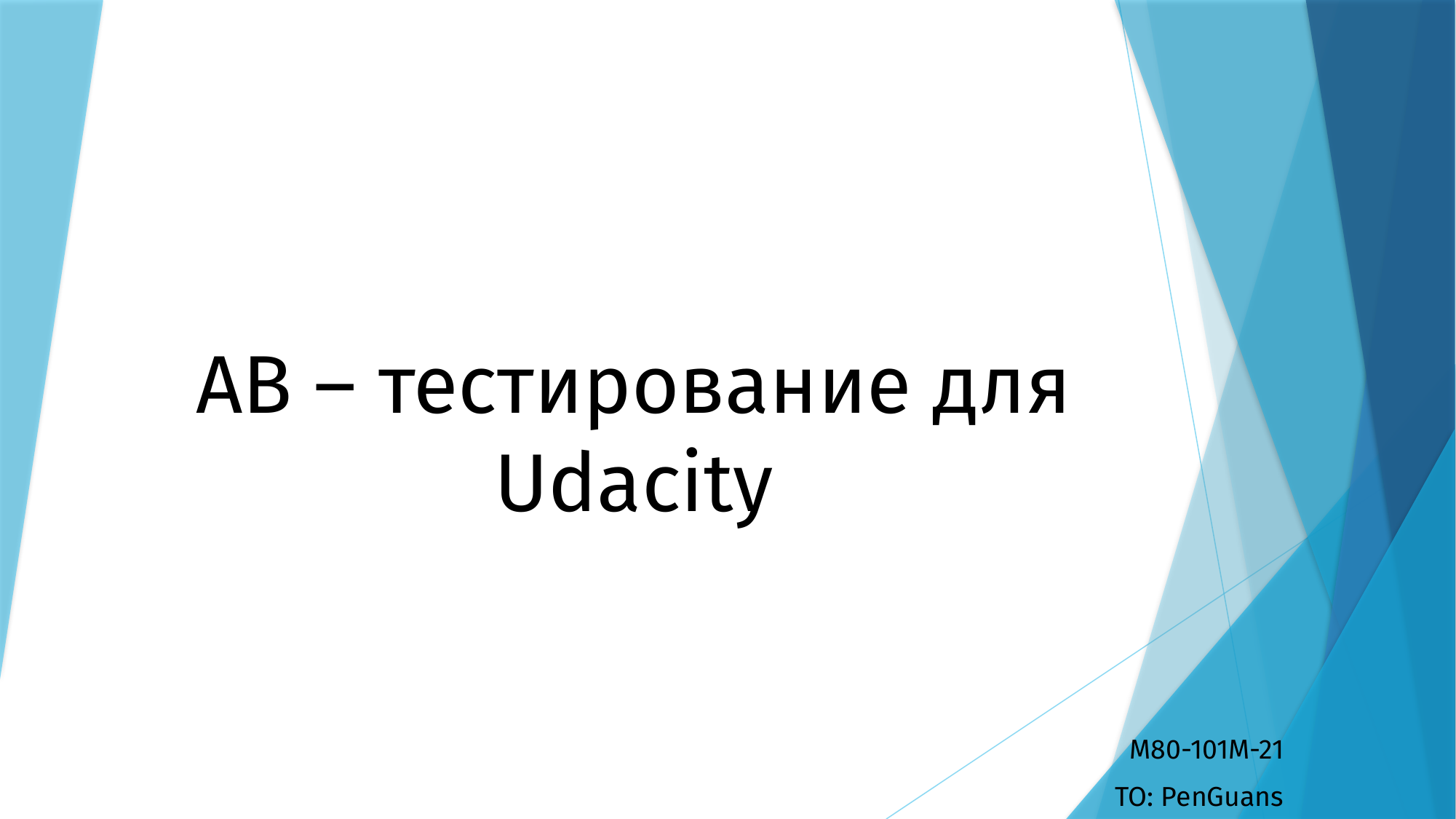

# AB – тестирование для Udacity
М80-101М-21
ТО: PenGuans